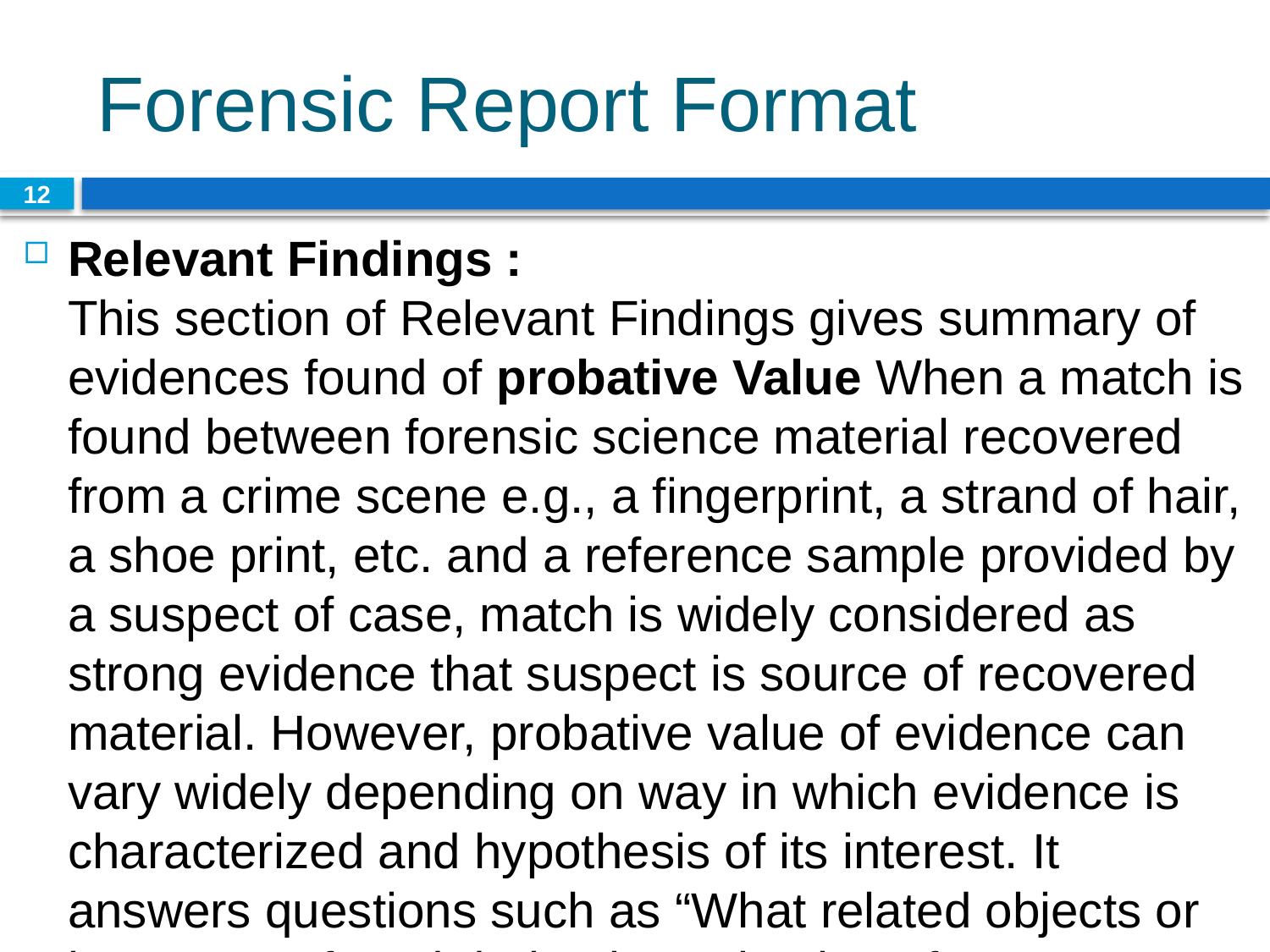

# Forensic Report Format
12
Relevant Findings :
This section of Relevant Findings gives summary of evidences found of probative Value When a match is found between forensic science material recovered from a crime scene e.g., a fingerprint, a strand of hair, a shoe print, etc. and a reference sample provided by a suspect of case, match is widely considered as strong evidence that suspect is source of recovered material. However, probative value of evidence can vary widely depending on way in which evidence is characterized and hypothesis of its interest. It answers questions such as “What related objects or items were found during investigation of case ?”.